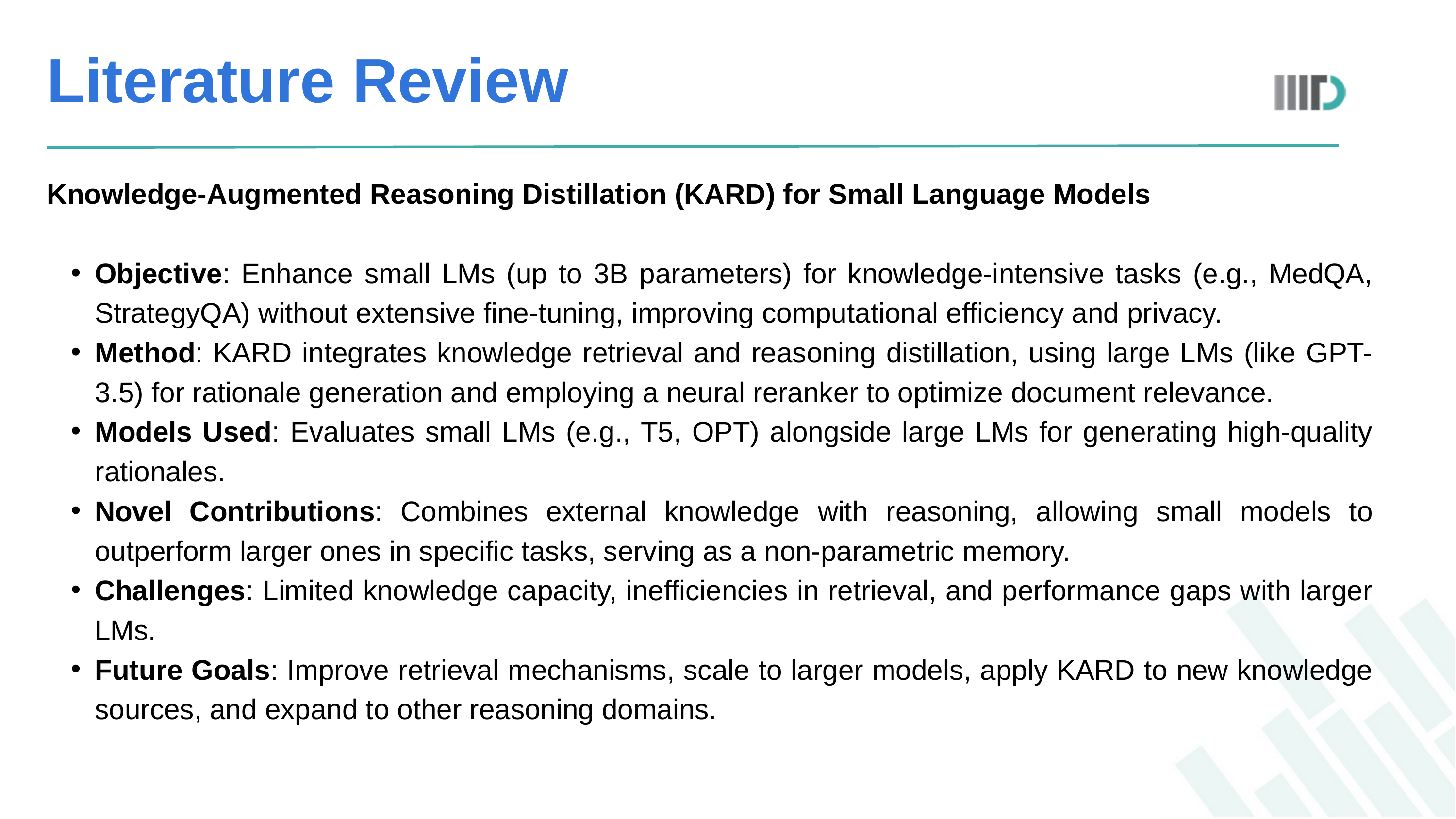

Literature Review

Knowledge-Augmented Reasoning Distillation (KARD) for Small Language Models

Objective: Enhance small LMs (up to 3B parameters) for knowledge-intensive tasks (e.g., MedQA, StrategyQA) without extensive fine-tuning, improving computational efficiency and privacy.
Method: KARD integrates knowledge retrieval and reasoning distillation, using large LMs (like GPT-3.5) for rationale generation and employing a neural reranker to optimize document relevance.
Models Used: Evaluates small LMs (e.g., T5, OPT) alongside large LMs for generating high-quality rationales.
Novel Contributions: Combines external knowledge with reasoning, allowing small models to outperform larger ones in specific tasks, serving as a non-parametric memory.
Challenges: Limited knowledge capacity, inefficiencies in retrieval, and performance gaps with larger LMs.
Future Goals: Improve retrieval mechanisms, scale to larger models, apply KARD to new knowledge sources, and expand to other reasoning domains.